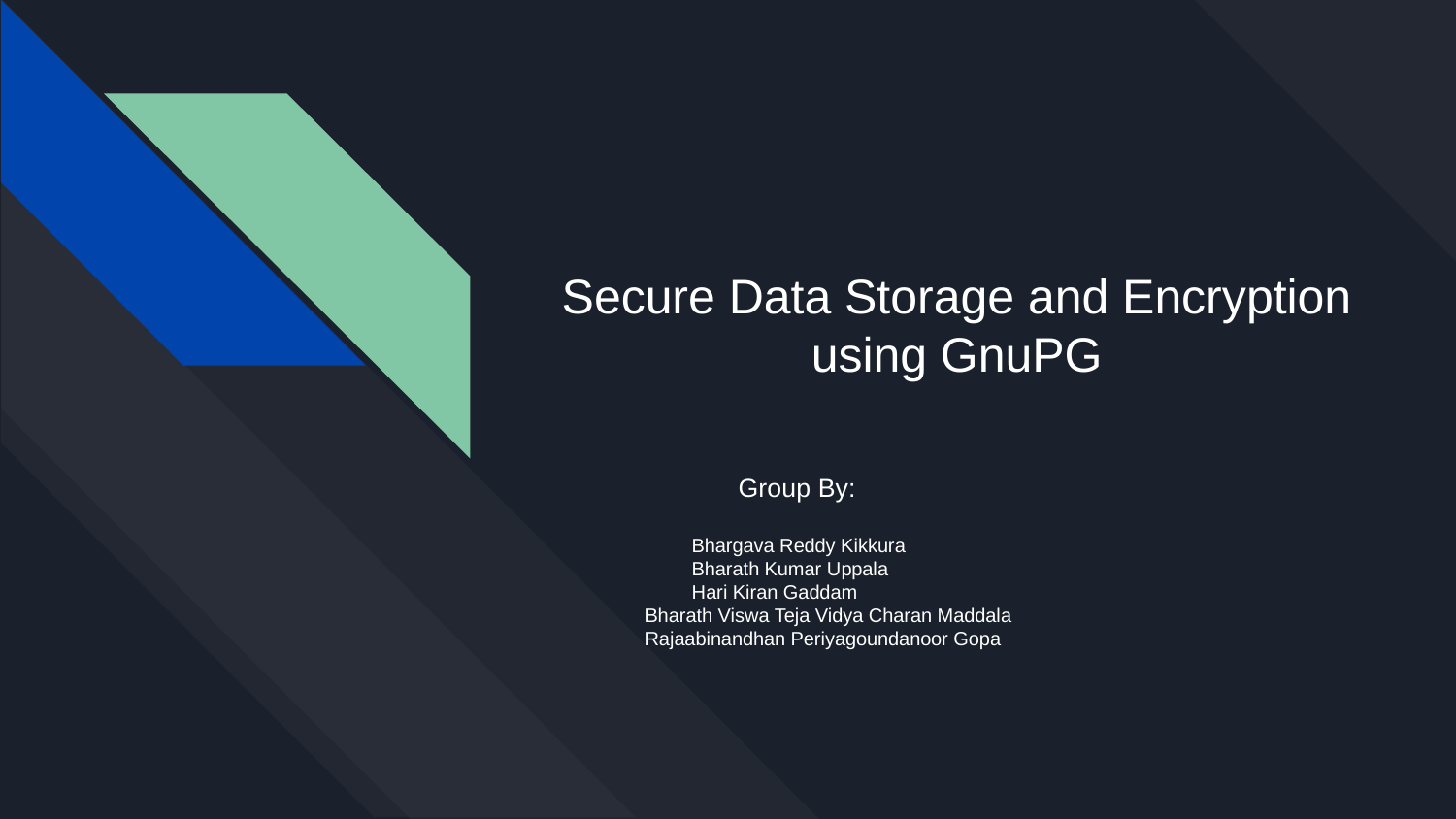

# Secure Data Storage and Encryption using GnuPG
Group By:
Bhargava Reddy Kikkura
Bharath Kumar Uppala
Hari Kiran Gaddam
Bharath Viswa Teja Vidya Charan Maddala
Rajaabinandhan Periyagoundanoor Gopa